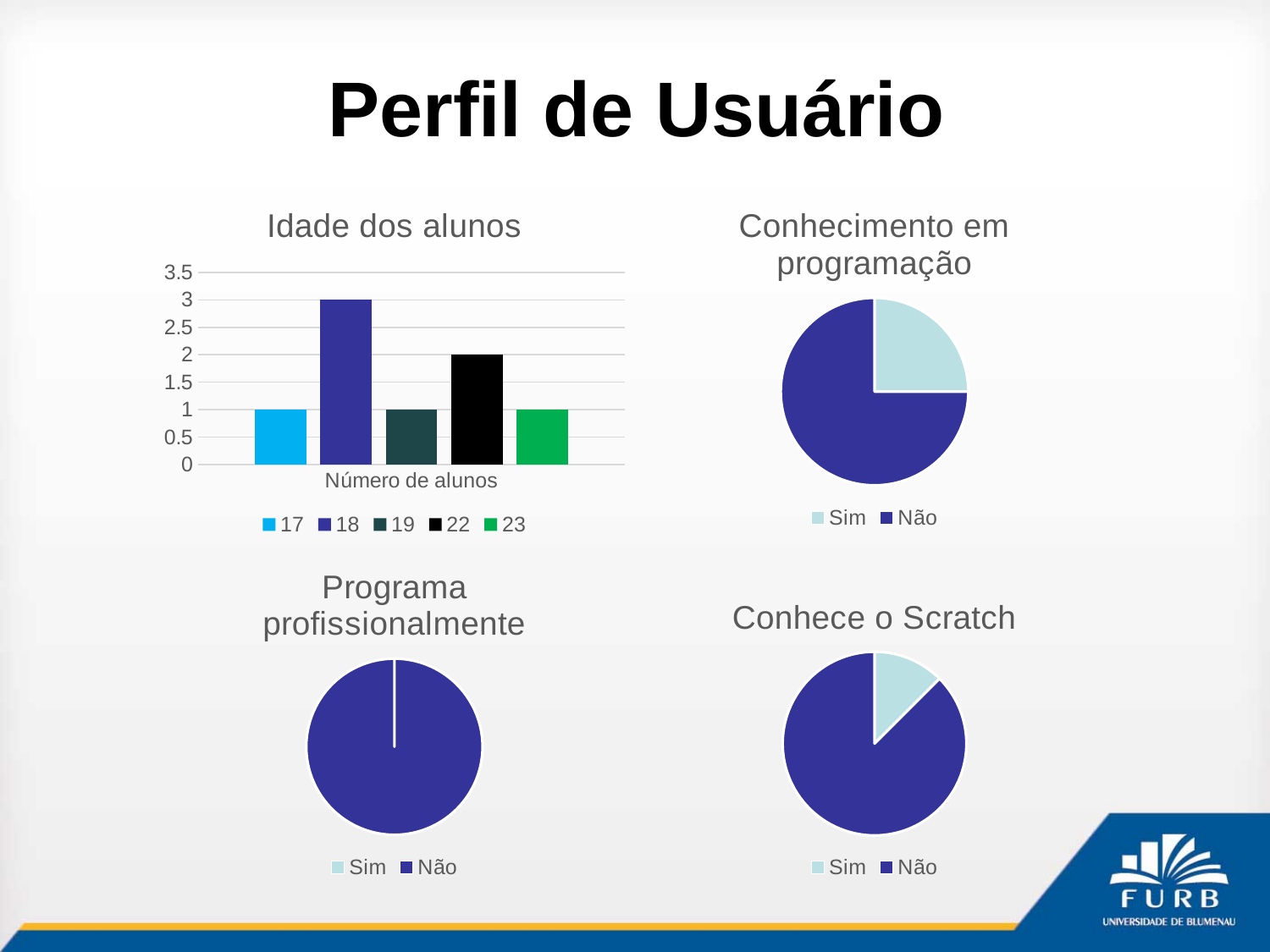

# Perfil de Usuário

### Chart: Idade dos alunos

| Category | 17 | 18 | 19 | 22 | 23 |
|---|---|---|---|---|---|
| Número de alunos | 1.0 | 3.0 | 1.0 | 2.0 | 1.0 |

### Chart:

| Category | Conhecimento em programação |
|---|---|
| Sim | 2.0 |
| Não | 6.0 |

### Chart:

| Category | Programa profissionalmente |
|---|---|
| Sim | 0.0 |
| Não | 8.0 |

### Chart:

| Category | Conhece o Scratch |
|---|---|
| Sim | 1.0 |
| Não | 7.0 |